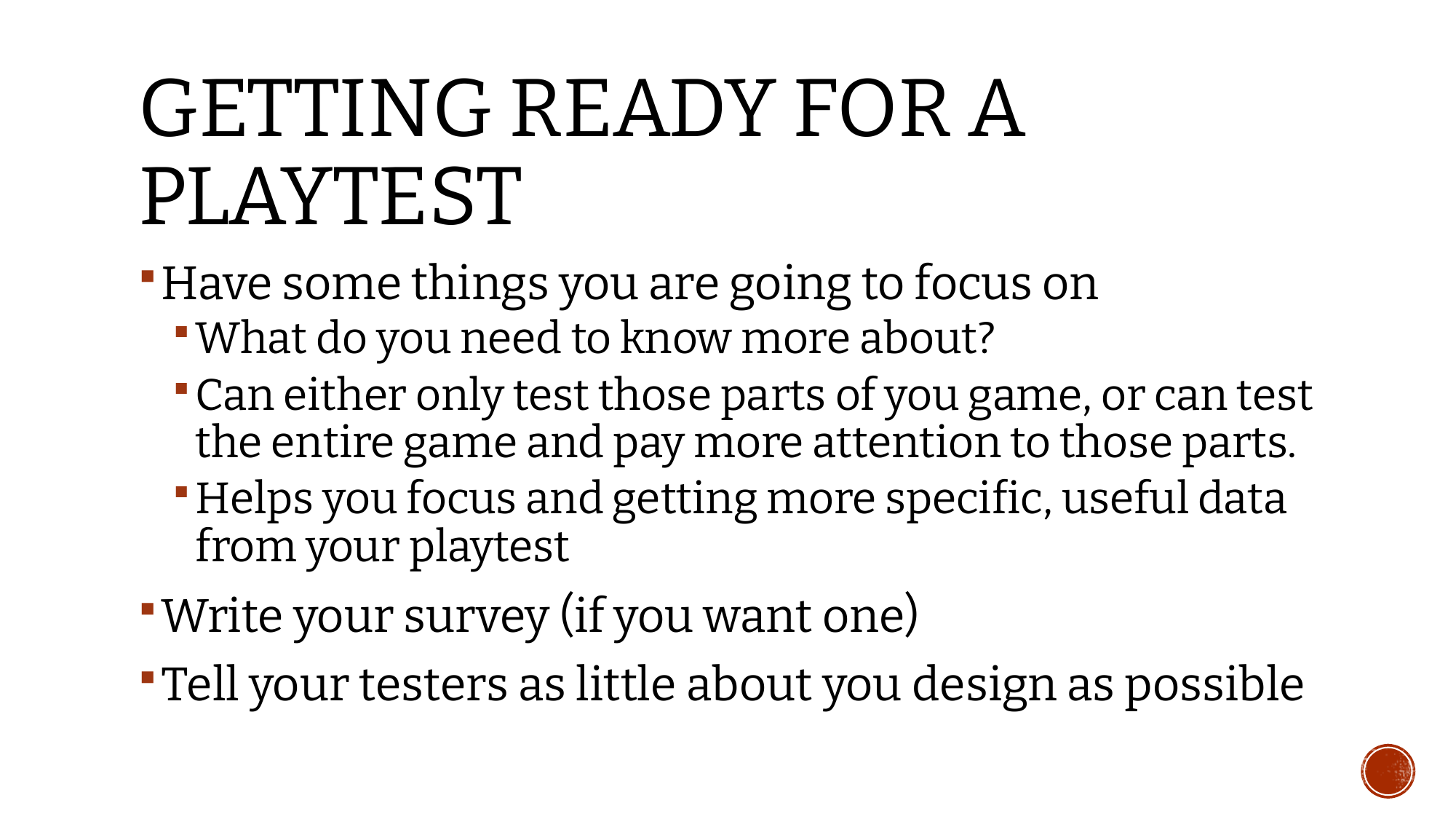

# Getting ready for a playtest
Have some things you are going to focus on
What do you need to know more about?
Can either only test those parts of you game, or can test the entire game and pay more attention to those parts.
Helps you focus and getting more specific, useful data from your playtest
Write your survey (if you want one)
Tell your testers as little about you design as possible